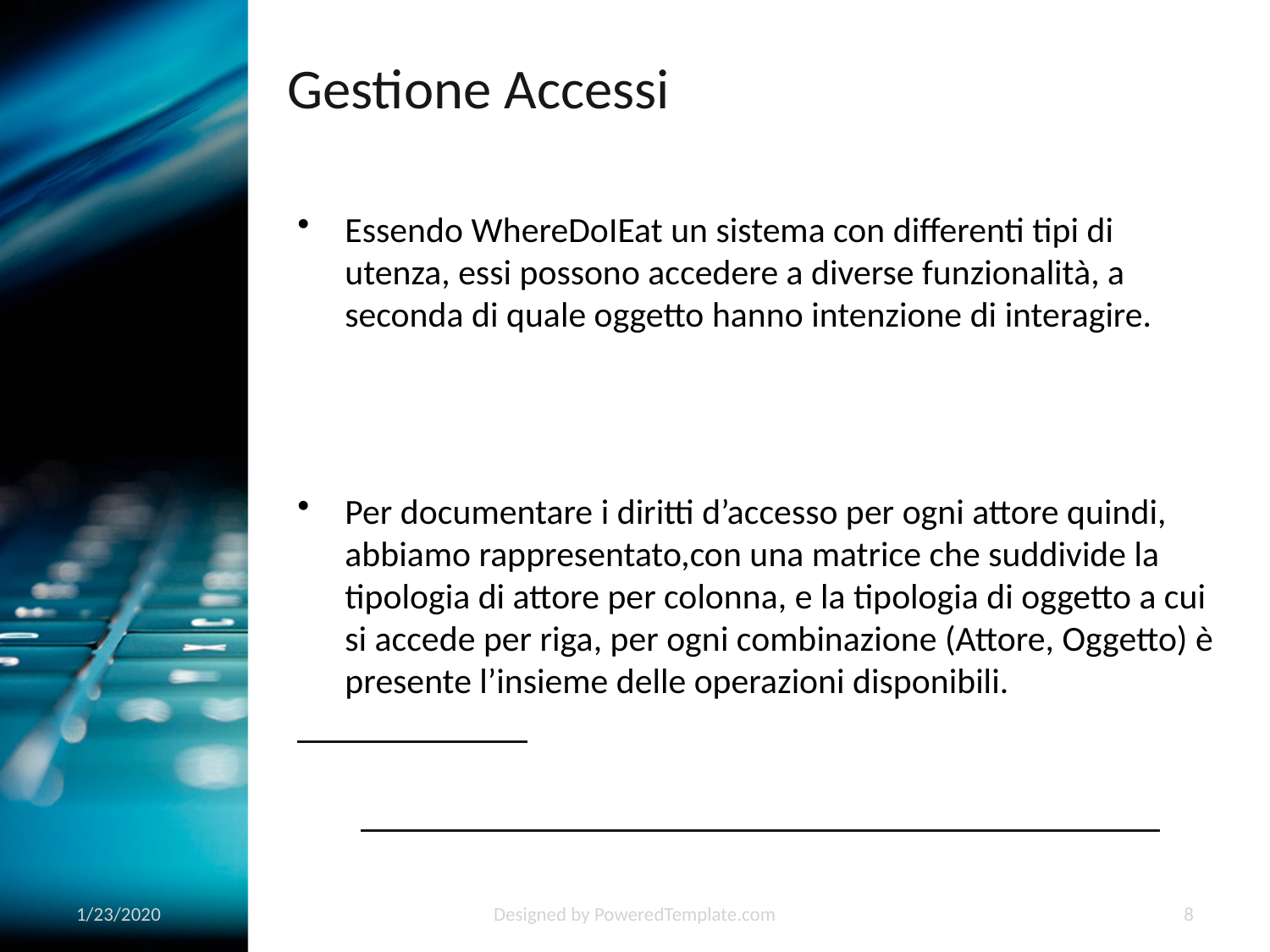

Gestione Accessi

Essendo WhereDoIEat un sistema con differenti tipi di utenza, essi possono accedere a diverse funzionalità, a seconda di quale oggetto hanno intenzione di interagire.

Per documentare i diritti d’accesso per ogni attore quindi, abbiamo rappresentato,con una matrice che suddivide la tipologia di attore per colonna, e la tipologia di oggetto a cui si accede per riga, per ogni combinazione (Attore, Oggetto) è presente l’insieme delle operazioni disponibili.

1/23/2020
Designed by PoweredTemplate.com
8